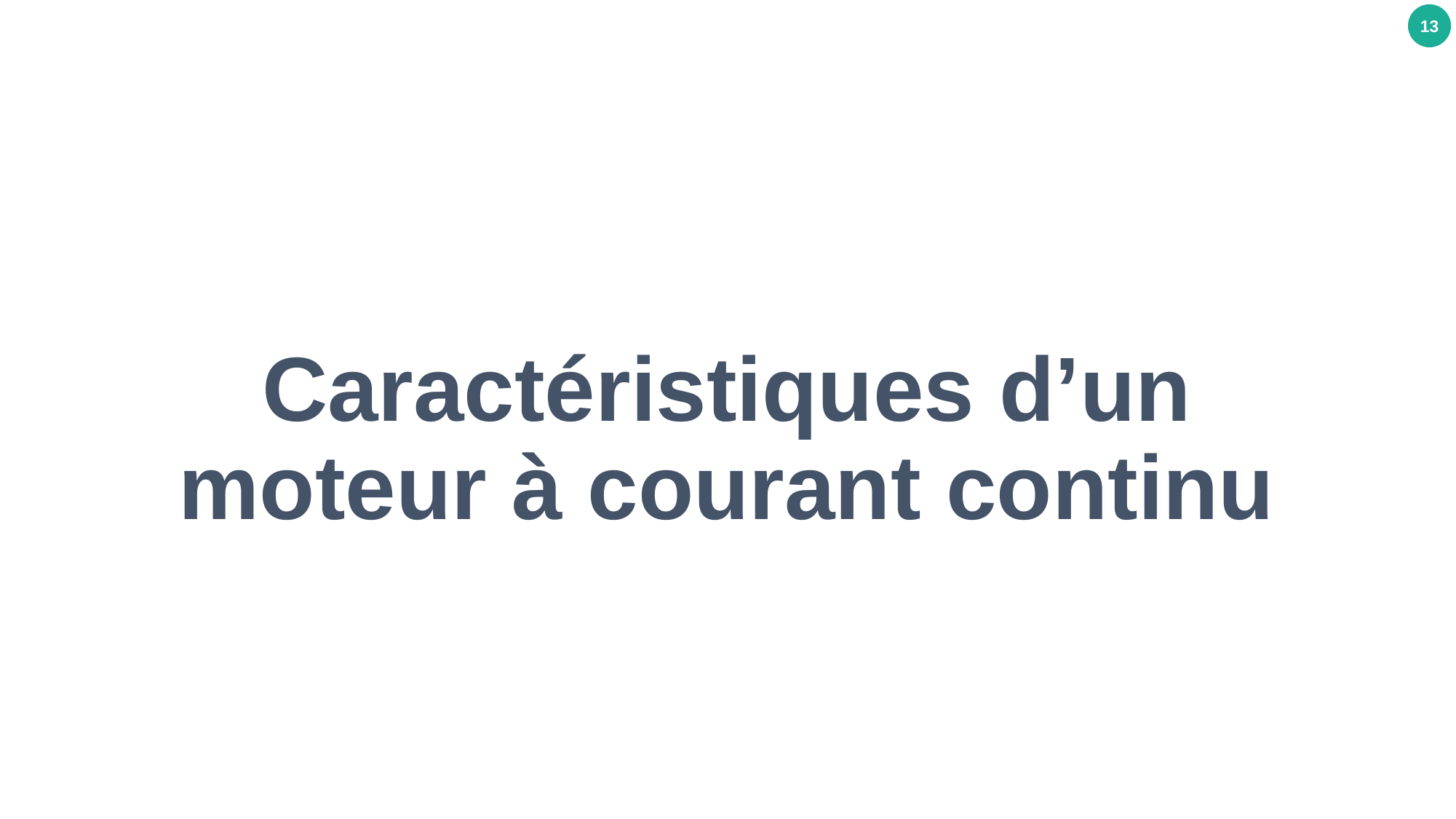

# Caractéristiques d’un moteur à courant continu